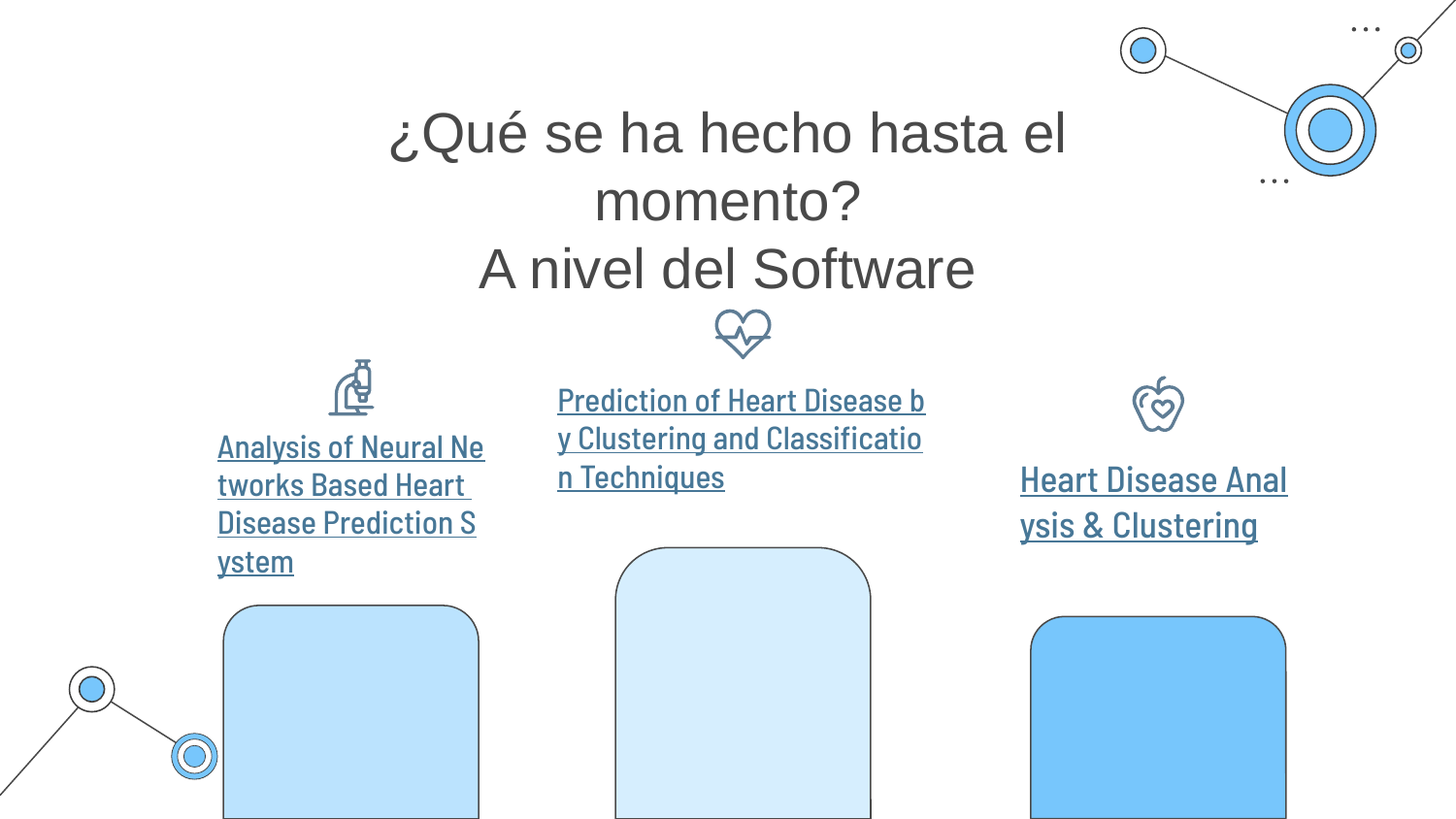

# ¿Qué se ha hecho hasta el momento?
A nivel del Software

Prediction of Heart Disease by Clustering and Classification Techniques

Analysis of Neural Networks Based Heart Disease Prediction System

Heart Disease Analysis & Clustering